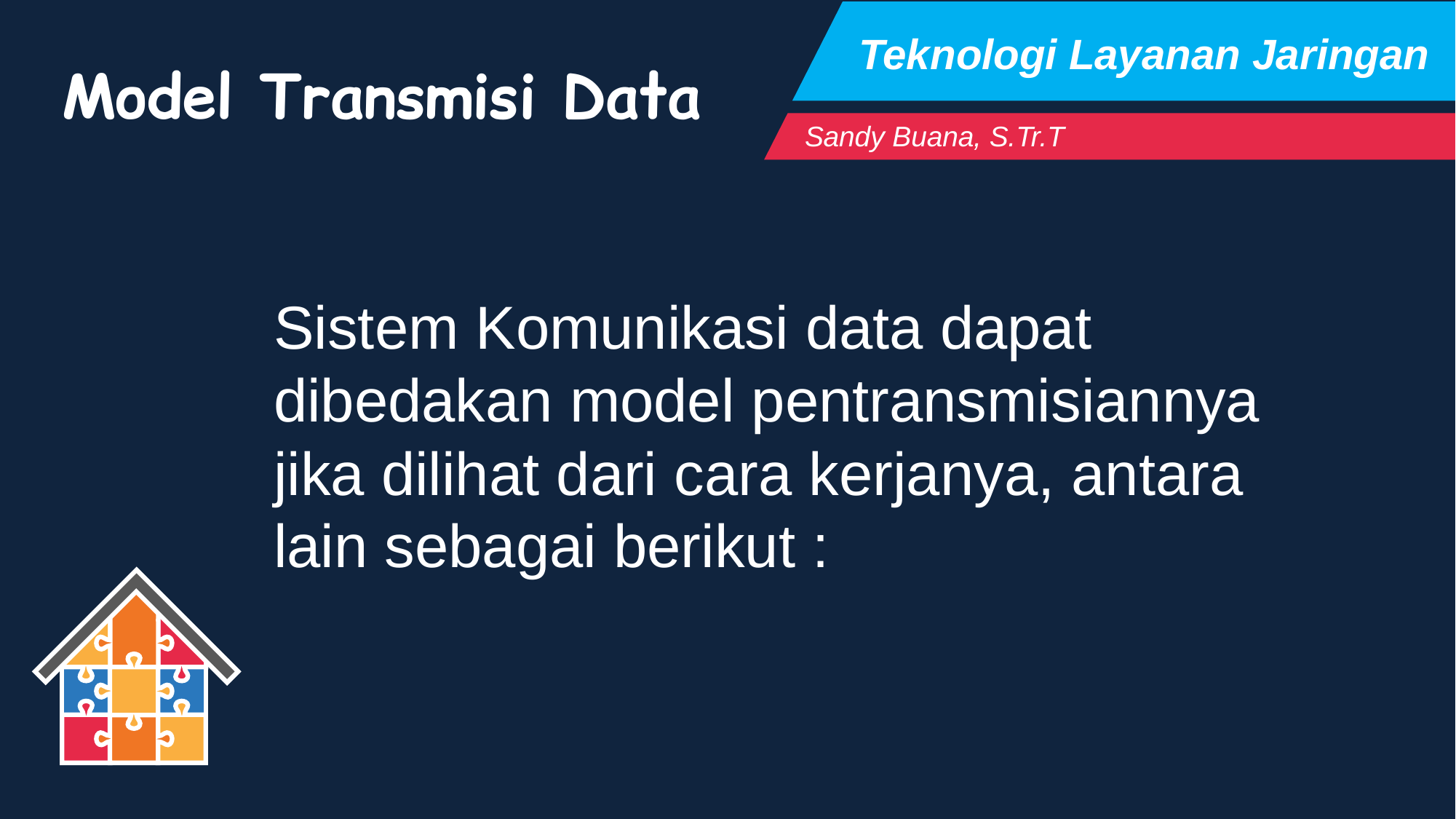

Teknologi Layanan Jaringan
Model Transmisi Data

Sandy Buana, S.Tr.T
Sistem Komunikasi data dapat dibedakan model pentransmisiannya jika dilihat dari cara kerjanya, antara lain sebagai berikut :